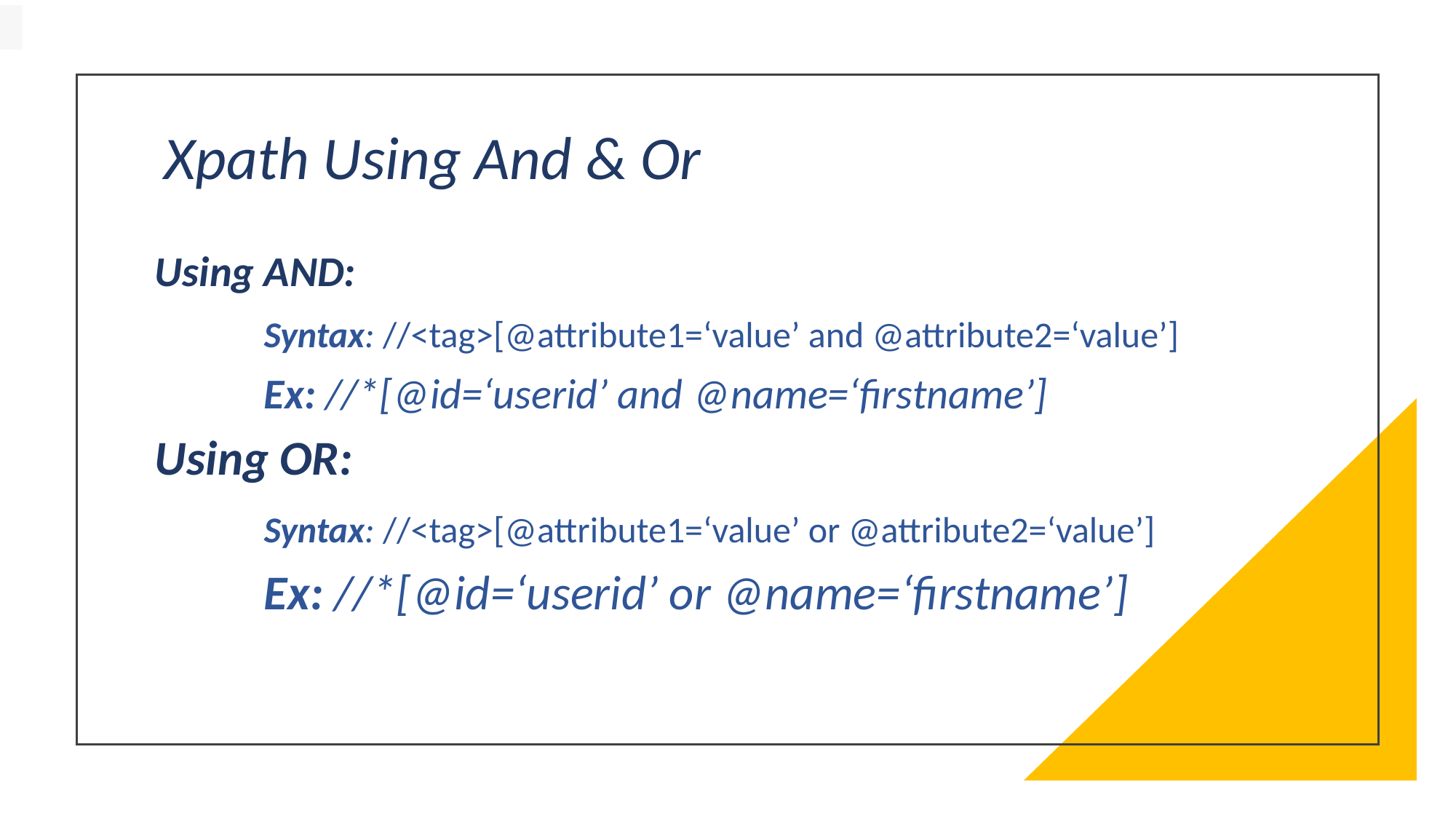

# Xpath Using And & Or
Using AND:
	Syntax: //<tag>[@attribute1=‘value’ and @attribute2=‘value’]
	Ex: //*[@id=‘userid’ and @name=‘firstname’]
Using OR:
	Syntax: //<tag>[@attribute1=‘value’ or @attribute2=‘value’]
	Ex: //*[@id=‘userid’ or @name=‘firstname’]